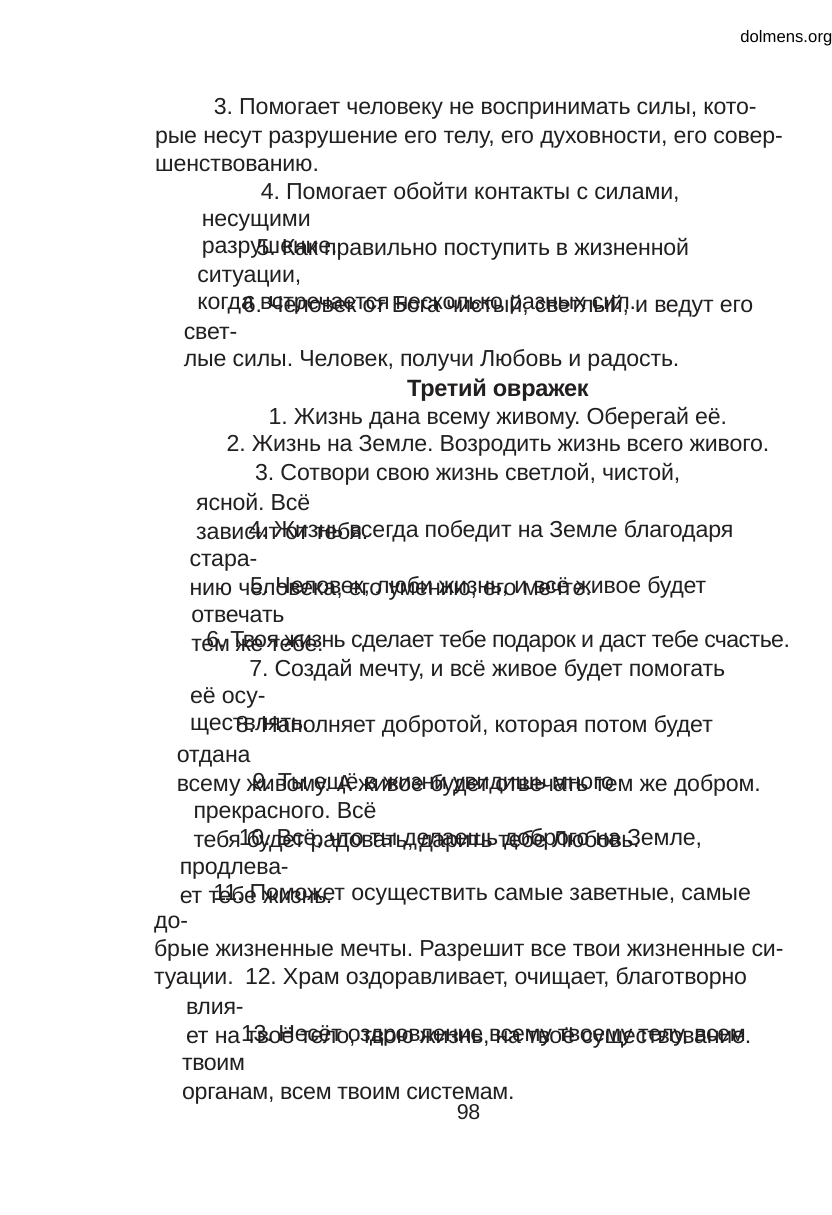

dolmens.org

3. Помогает человеку не воспринимать силы, кото-
рые несут разрушение его телу, его духовности, его совер-
шенствованию.

4. Помогает обойти контакты с силами, несущими
разрушение.

5. Как правильно поступить в жизненной ситуации,
когда встречается несколько разных сил.

6. Человек от Бога чистый, светлый, и ведут его свет-
лые силы. Человек, получи Любовь и радость.

Третий овражек

1. Жизнь дана всему живому. Оберегай её.

2. Жизнь на Земле. Возродить жизнь всего живого.

3. Сотвори свою жизнь светлой, чистой, ясной. Всё
зависит от тебя.

4. Жизнь всегда победит на Земле благодаря стара-
нию человека, его умению, его мечте.

5. Человек, люби жизнь, и всё живое будет отвечать
тем же тебе.

6. Твоя жизнь сделает тебе подарок и даст тебе счастье.

7. Создай мечту, и всё живое будет помогать её осу-
ществлять.

8. Наполняет добротой, которая потом будет отдана
всему живому. А живое будет отвечать тем же добром.

9. Ты ещё в жизни увидишь много прекрасного. Всё
тебя будет радовать, дарить тебе Любовь.

10. Всё, что ты делаешь доброго на Земле, продлева-
ет тебе жизнь.

11. Поможет осуществить самые заветные, самые до-
брые жизненные мечты. Разрешит все твои жизненные си-
туации.

12. Храм оздоравливает, очищает, благотворно влия-
ет на твоё тело, твою жизнь, на твоё существование.

13. Несёт оздровление всему твоему телу, всем твоим
органам, всем твоим системам.

98